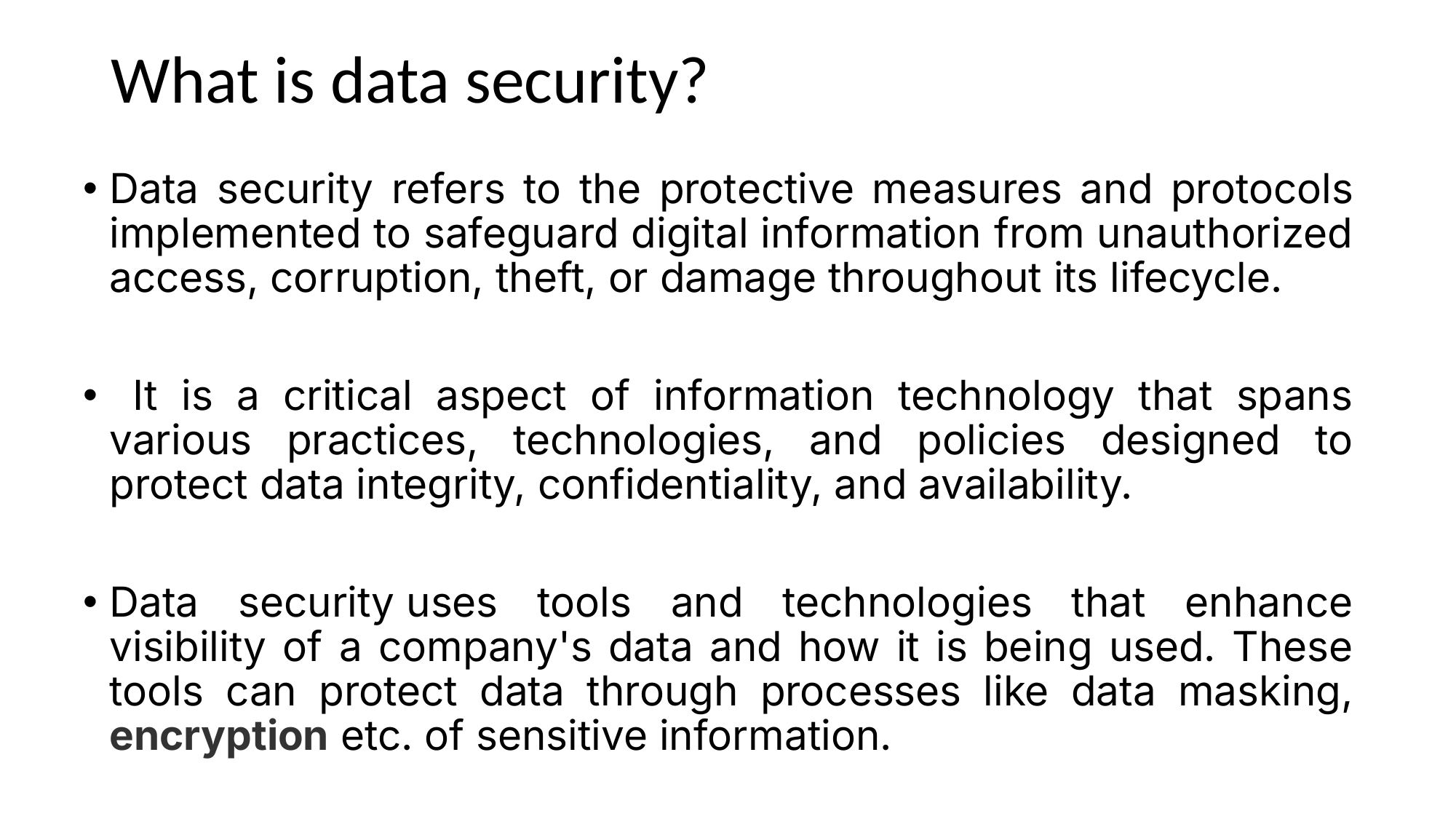

# What is data security?
Data security refers to the protective measures and protocols implemented to safeguard digital information from unauthorized access, corruption, theft, or damage throughout its lifecycle.

 It is a critical aspect of information technology that spans various practices, technologies, and policies designed to protect data integrity, confidentiality, and availability.

Data security uses tools and technologies that enhance visibility of a company's data and how it is being used. These tools can protect data through processes like data masking, encryption etc. of sensitive information.